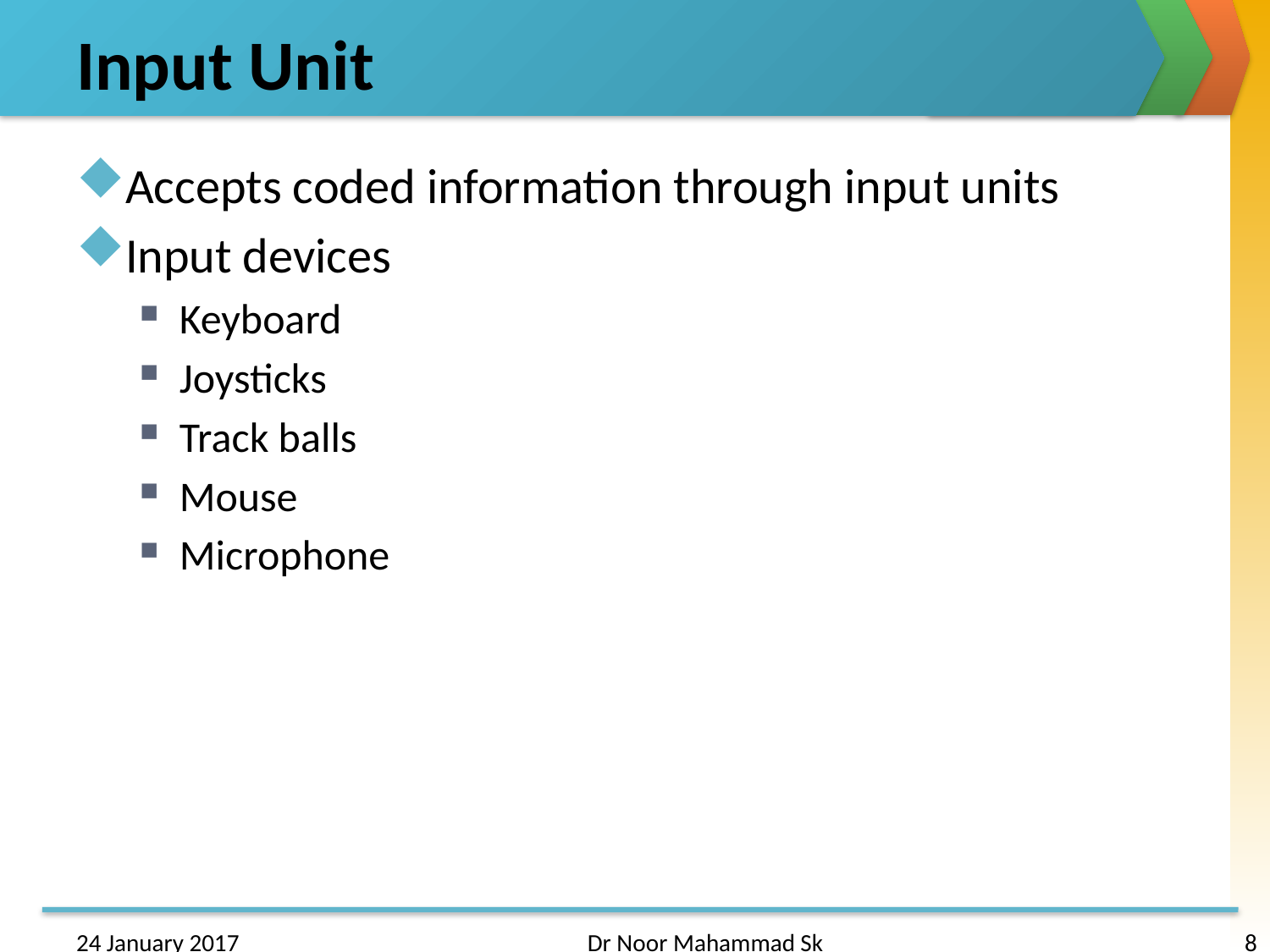

# Input Unit
Accepts coded information through input units
Input devices
Keyboard
Joysticks
Track balls
Mouse
Microphone
24 January 2017
Dr Noor Mahammad Sk
8